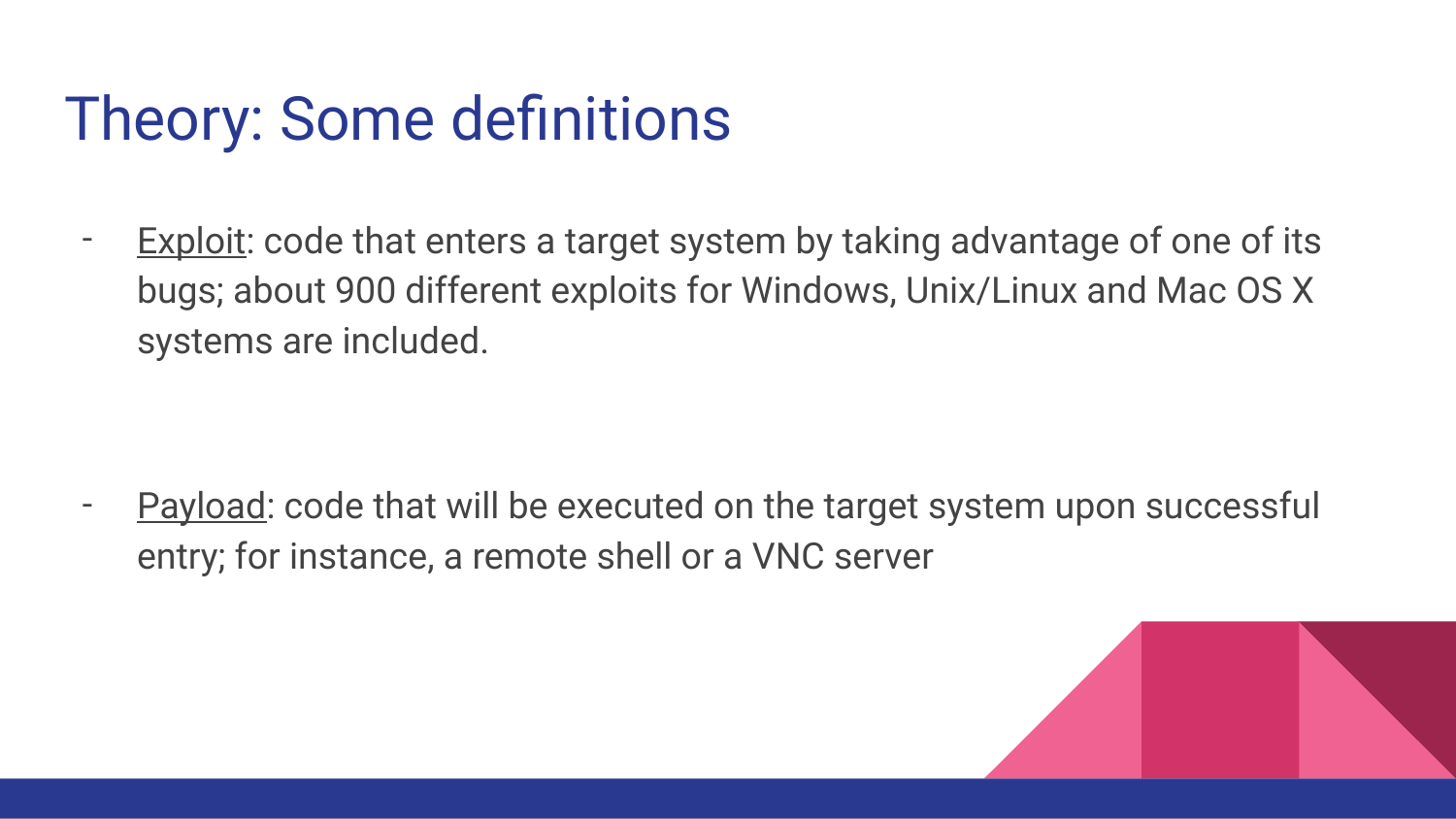

# Theory: Some definitions
Exploit: code that enters a target system by taking advantage of one of its bugs; about 900 different exploits for Windows, Unix/Linux and Mac OS X systems are included.

Payload: code that will be executed on the target system upon successful entry; for instance, a remote shell or a VNC server